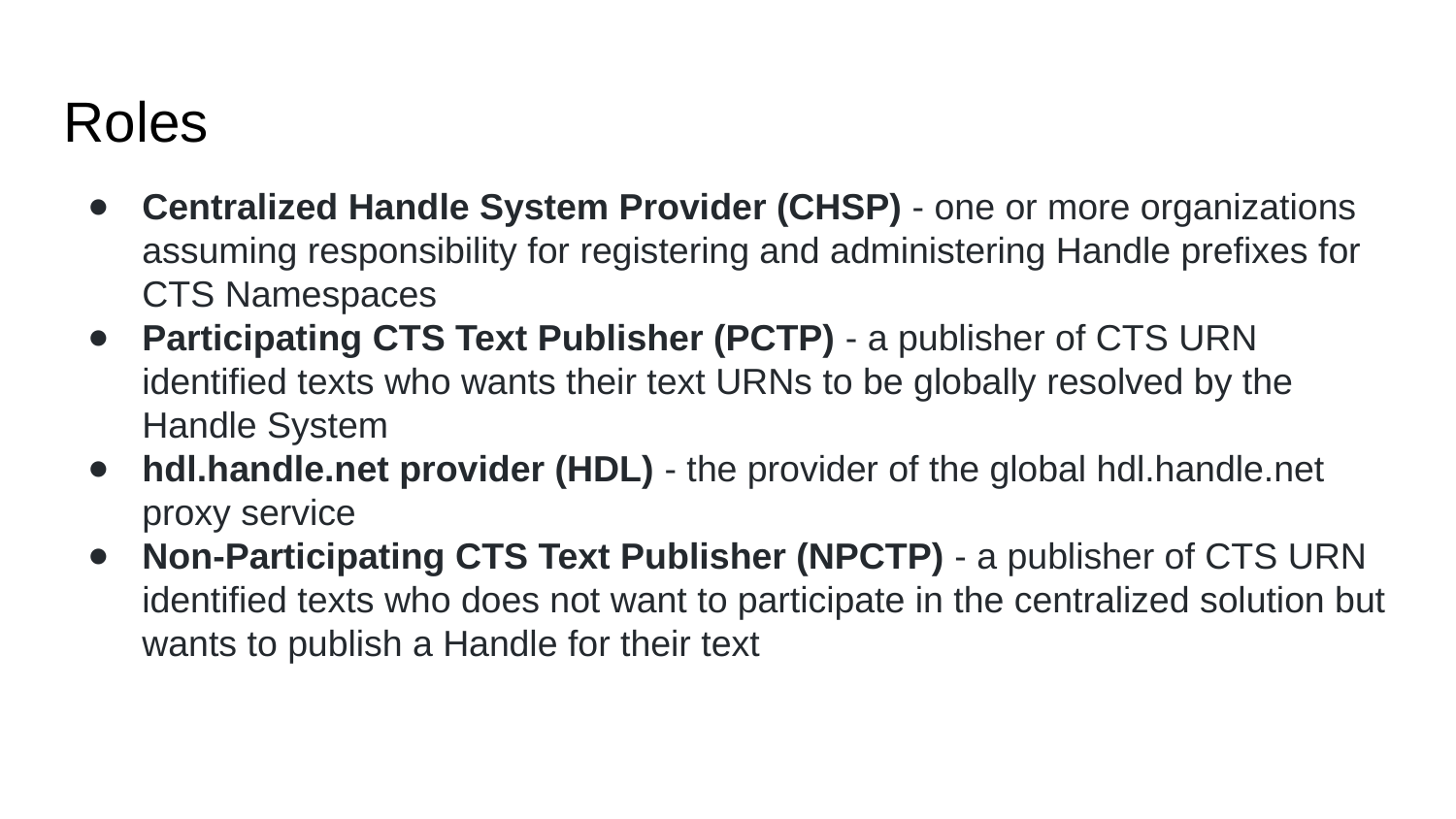

Roles
Centralized Handle System Provider (CHSP) - one or more organizations assuming responsibility for registering and administering Handle prefixes for CTS Namespaces
Participating CTS Text Publisher (PCTP) - a publisher of CTS URN identified texts who wants their text URNs to be globally resolved by the Handle System
hdl.handle.net provider (HDL) - the provider of the global hdl.handle.net proxy service
Non-Participating CTS Text Publisher (NPCTP) - a publisher of CTS URN identified texts who does not want to participate in the centralized solution but wants to publish a Handle for their text